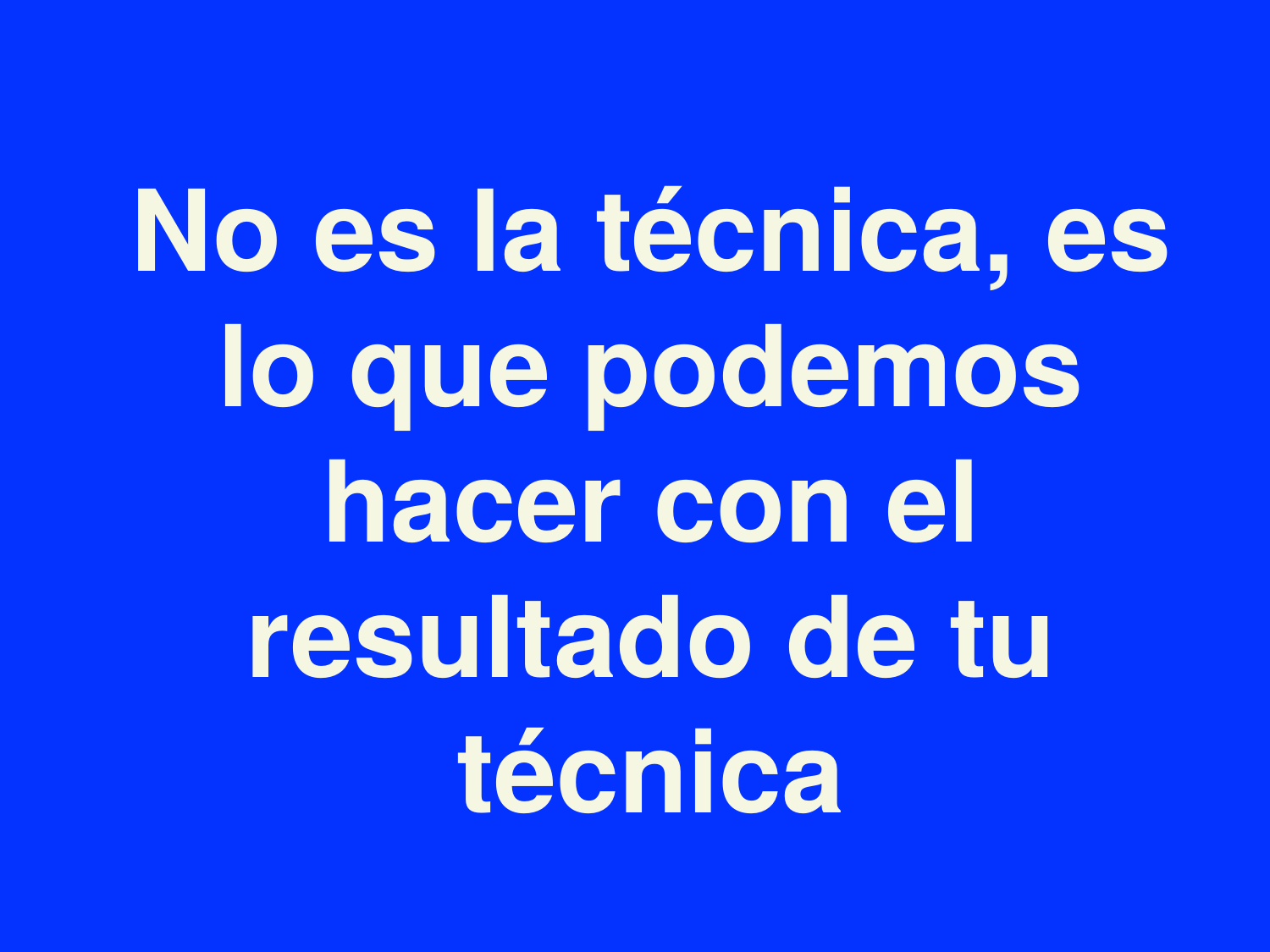

No es la técnica, es lo que podemos hacer con el resultado de tu técnica